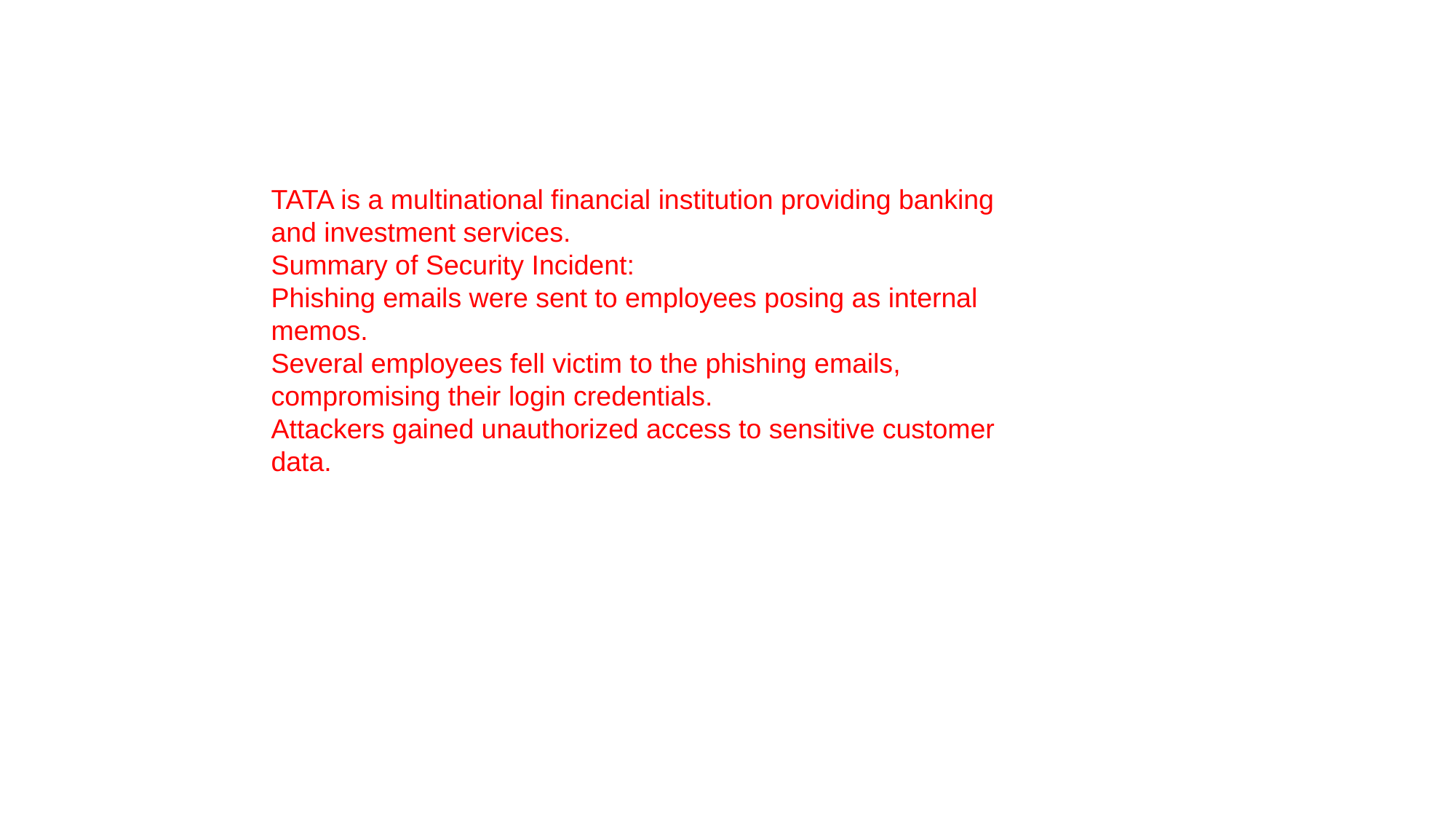

TATA is a multinational financial institution providing banking and investment services.
Summary of Security Incident:
Phishing emails were sent to employees posing as internal memos.
Several employees fell victim to the phishing emails, compromising their login credentials.
Attackers gained unauthorized access to sensitive customer data.